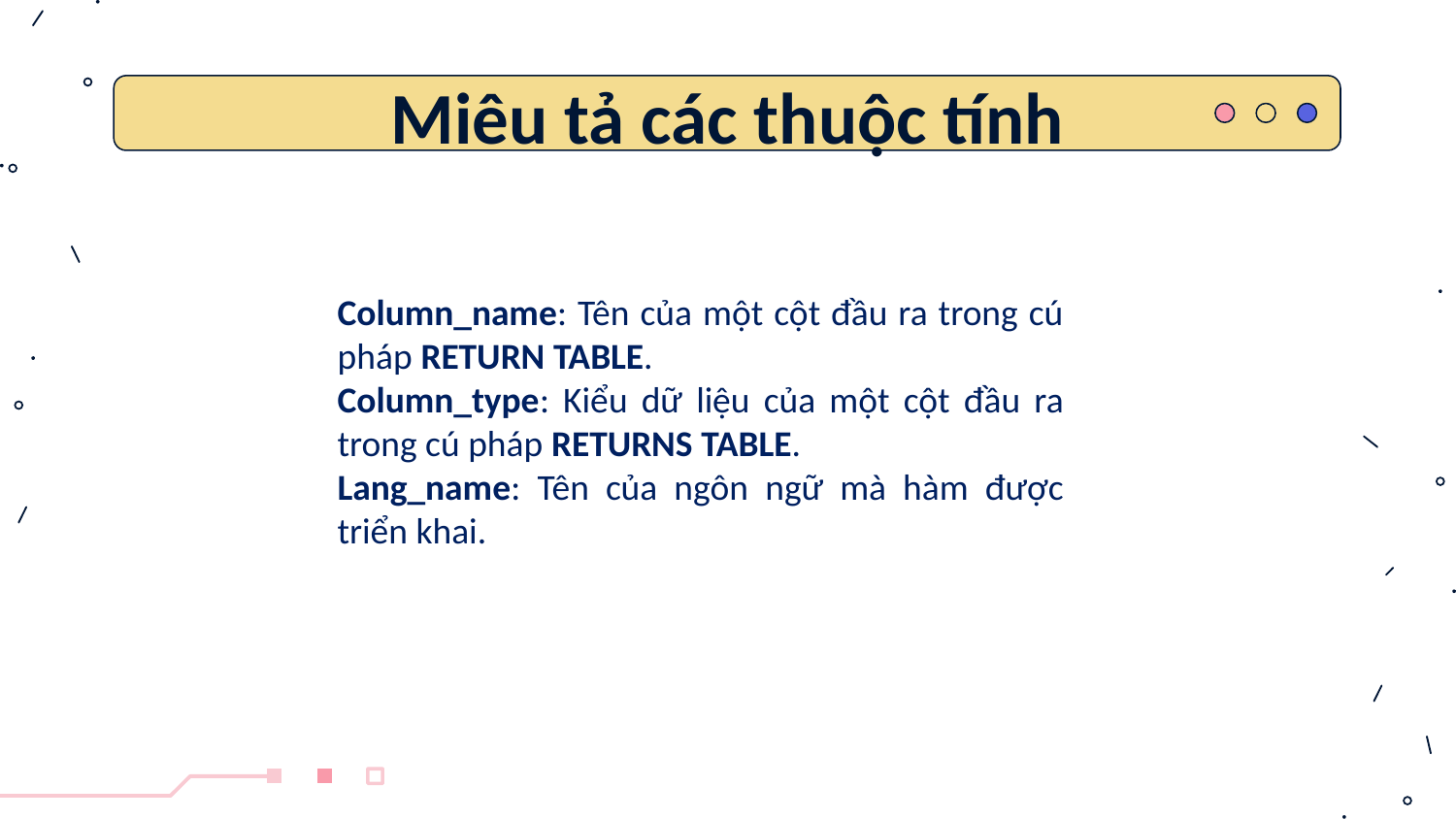

# Miêu tả các thuộc tính

Column_name: Tên của một cột đầu ra trong cú pháp RETURN TABLE.
Column_type: Kiểu dữ liệu của một cột đầu ra trong cú pháp RETURNS TABLE.
Lang_name: Tên của ngôn ngữ mà hàm được triển khai.